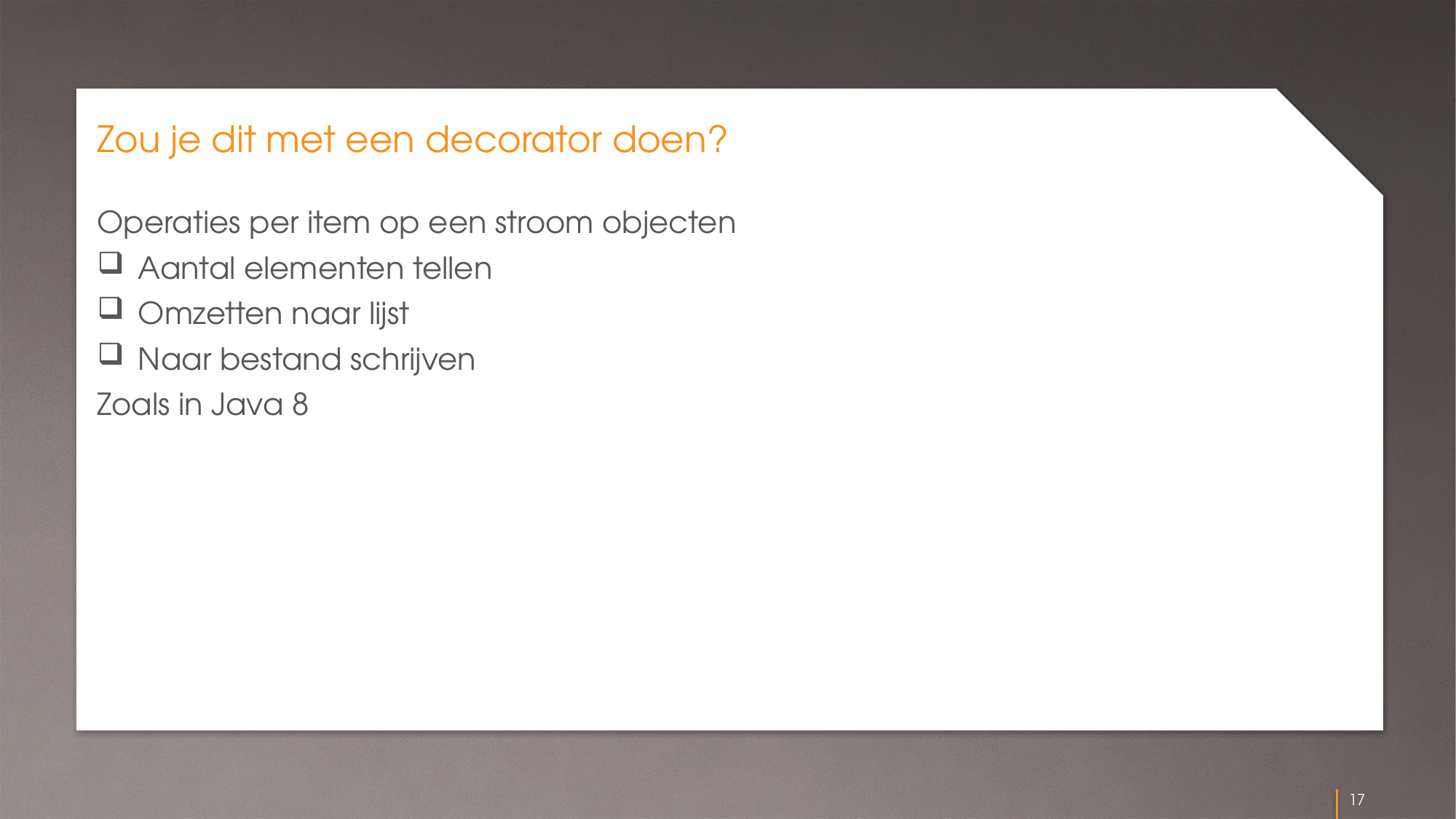

# Zou je dit met een decorator doen?
Operaties per item op een stroom objecten
Aantal elementen tellen
Omzetten naar lijst
Naar bestand schrijven
Zoals in Java 8